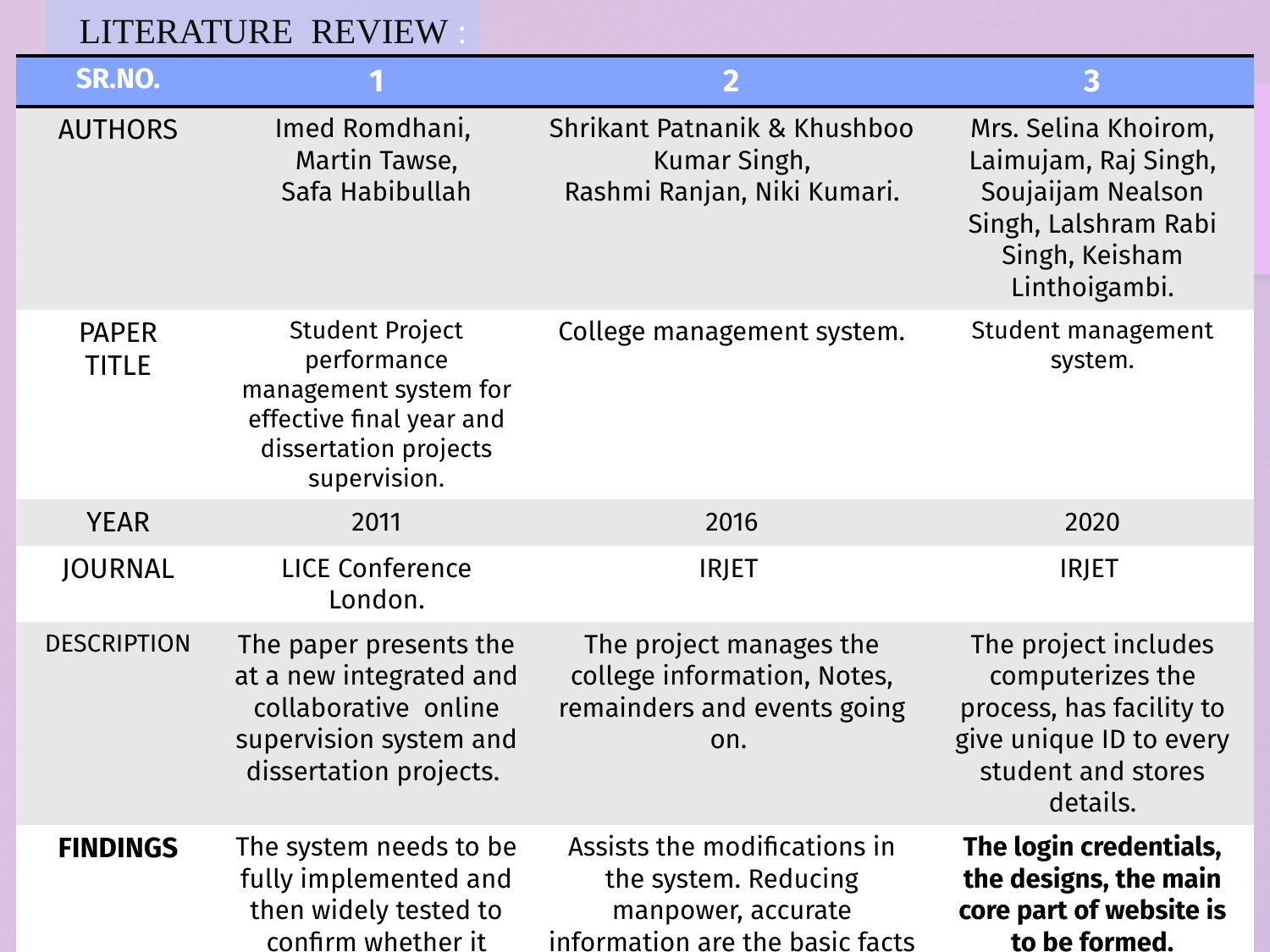

LITERATURE  REVIEW :
| SR.NO. | 1 | 2 | 3 |
| --- | --- | --- | --- |
| AUTHORS | Imed Romdhani, Martin Tawse, Safa Habibullah | Shrikant Patnanik & Khushboo Kumar Singh, Rashmi Ranjan, Niki Kumari. | Mrs. Selina Khoirom, Laimujam, Raj Singh, Soujaijam Nealson Singh, Lalshram Rabi Singh, Keisham Linthoigambi. |
| PAPER TITLE | Student Project performance management system for effective final year and dissertation projects supervision. | College management system. | Student management system. |
| YEAR | 2011 | 2016 | 2020 |
| JOURNAL | LICE Conference London. | IRJET | IRJET |
| DESCRIPTION | The paper presents the at a new integrated and collaborative online supervision system and dissertation projects. | The project manages the college information, Notes, remainders and events going on. | The project includes computerizes the process, has facility to give unique ID to every student and stores details. |
| FINDINGS | The system needs to be fully implemented and then widely tested to confirm whether it helps to improve the quality of supervision and enhance student learning. | Assists the modifications in the system. Reducing manpower, accurate information are the basic facts to get covered. | The login credentials, the designs, the main core part of website is to be formed. |